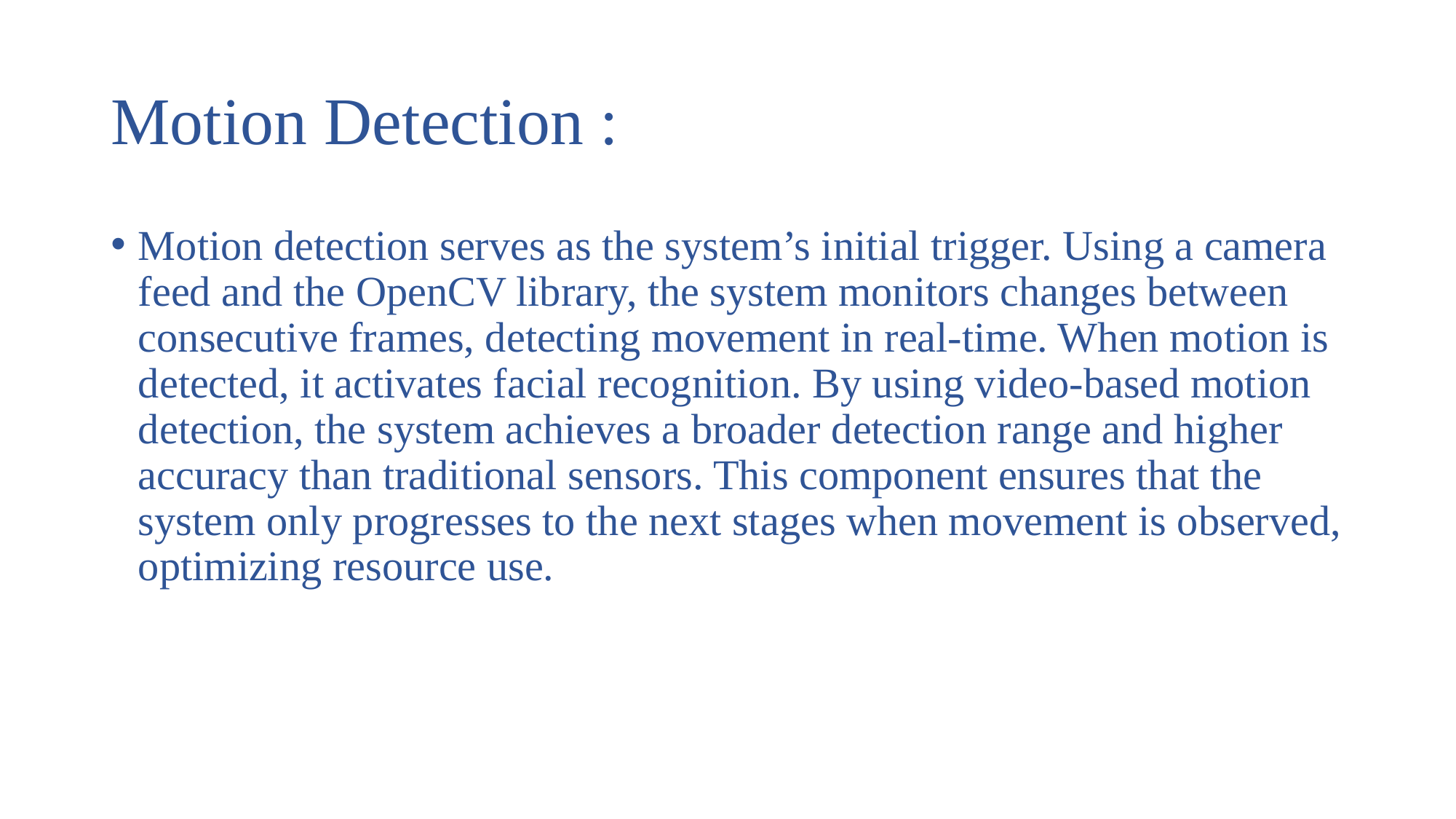

# Motion Detection :
Motion detection serves as the system’s initial trigger. Using a camera feed and the OpenCV library, the system monitors changes between consecutive frames, detecting movement in real-time. When motion is detected, it activates facial recognition. By using video-based motion detection, the system achieves a broader detection range and higher accuracy than traditional sensors. This component ensures that the system only progresses to the next stages when movement is observed, optimizing resource use.